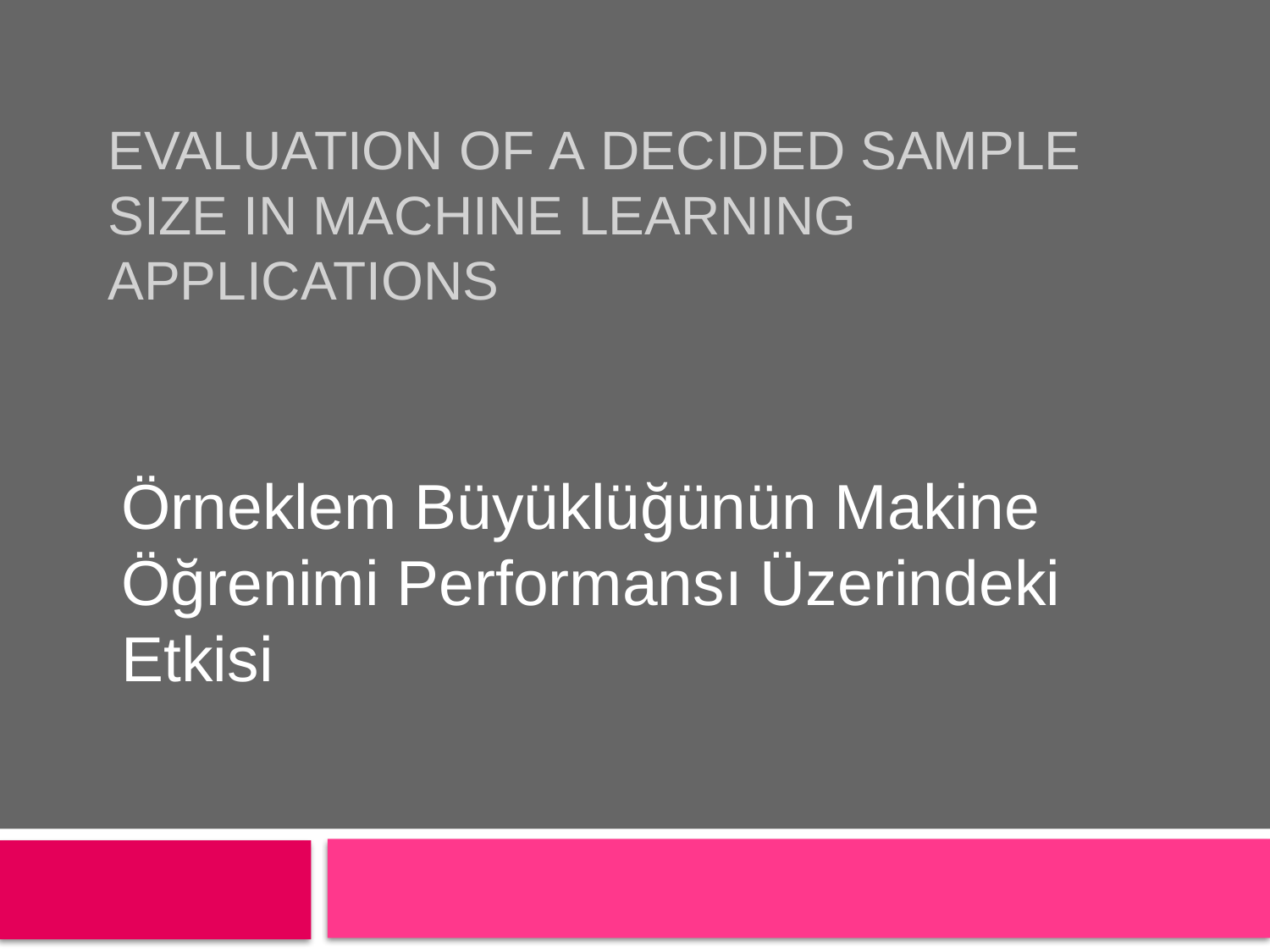

# Evaluation of a decided sample size in machine learning applications
Örneklem Büyüklüğünün Makine Öğrenimi Performansı Üzerindeki Etkisi